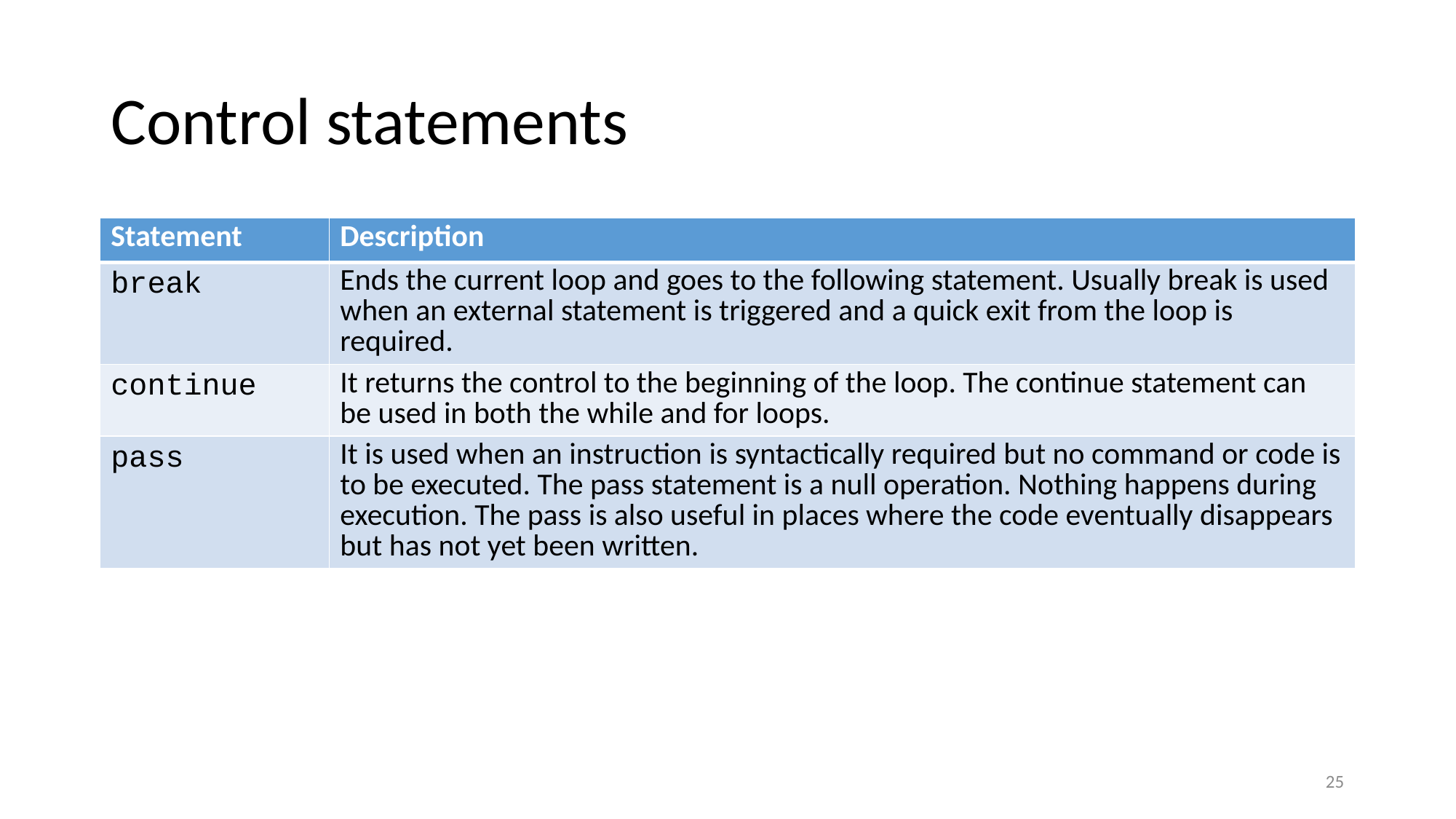

# Control statements
| Statement | Description |
| --- | --- |
| break | Ends the current loop and goes to the following statement. Usually break is used when an external statement is triggered and a quick exit from the loop is required. |
| continue | It returns the control to the beginning of the loop. The continue statement can be used in both the while and for loops. |
| pass | It is used when an instruction is syntactically required but no command or code is to be executed. The pass statement is a null operation. Nothing happens during execution. The pass is also useful in places where the code eventually disappears but has not yet been written. |
25